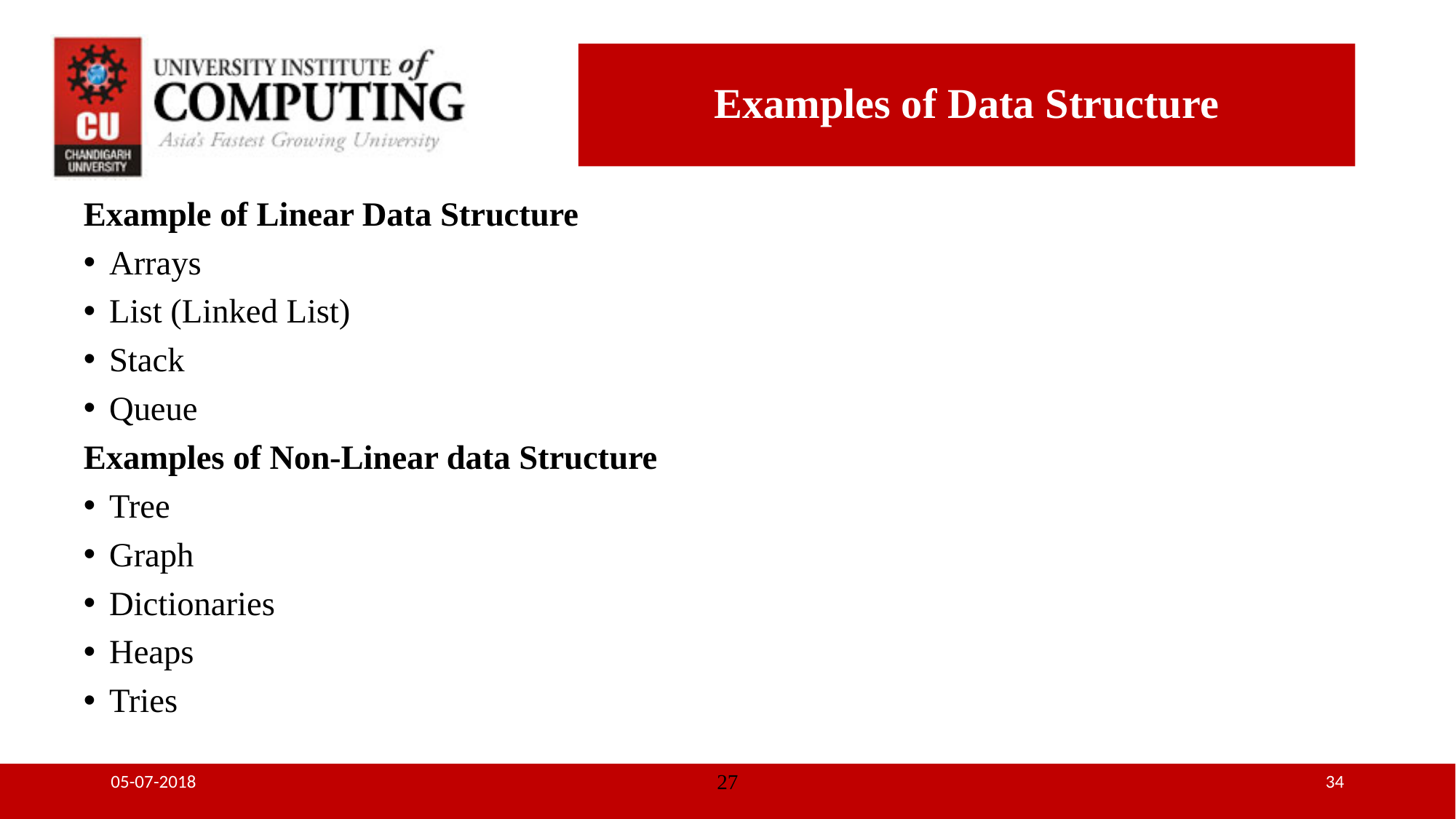

# Examples of Data Structure
Example of Linear Data Structure
Arrays
List (Linked List)
Stack
Queue
Examples of Non-Linear data Structure
Tree
Graph
Dictionaries
Heaps
Tries

05-07-2018
27
34